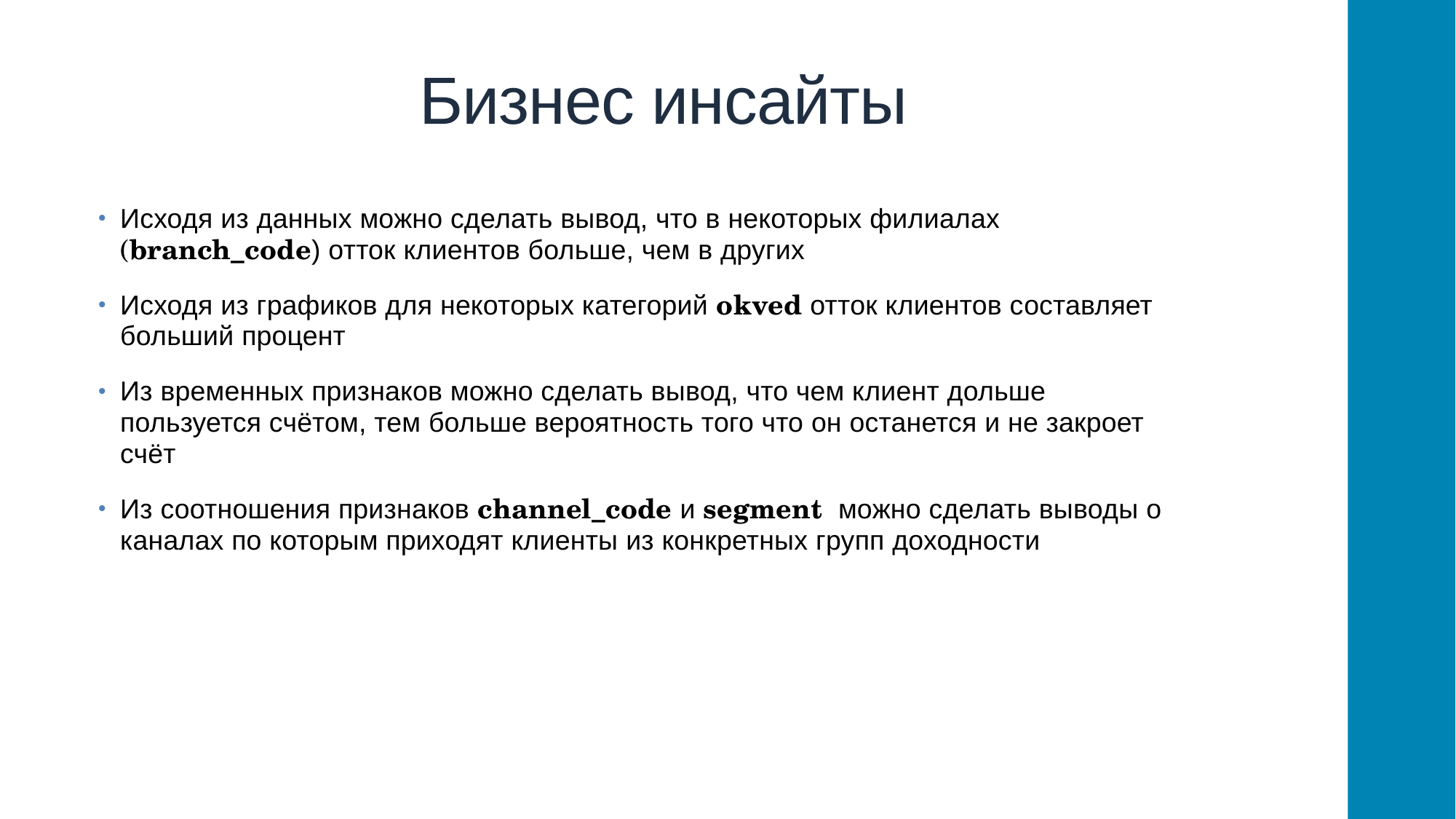

# Бизнес инсайты
Исходя из данных можно сделать вывод, что в некоторых филиалах (branch_code) отток клиентов больше, чем в других
Исходя из графиков для некоторых категорий okved отток клиентов составляет больший процент
Из временных признаков можно сделать вывод, что чем клиент дольше пользуется счётом, тем больше вероятность того что он останется и не закроет счёт
Из соотношения признаков channel_code и segment  можно сделать выводы о каналах по которым приходят клиенты из конкретных групп доходности